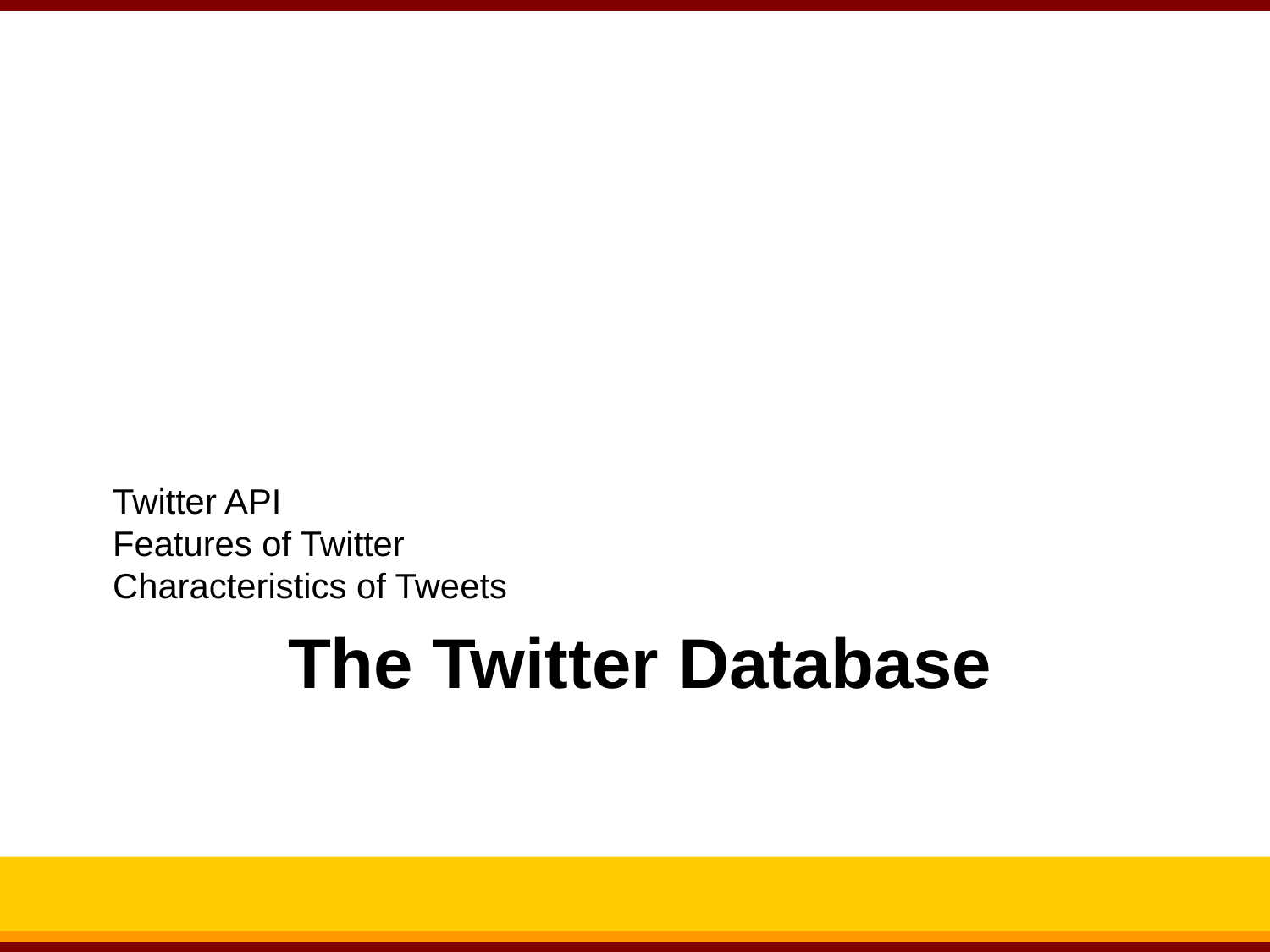

Twitter API
Features of Twitter
Characteristics of Tweets
The Twitter Database